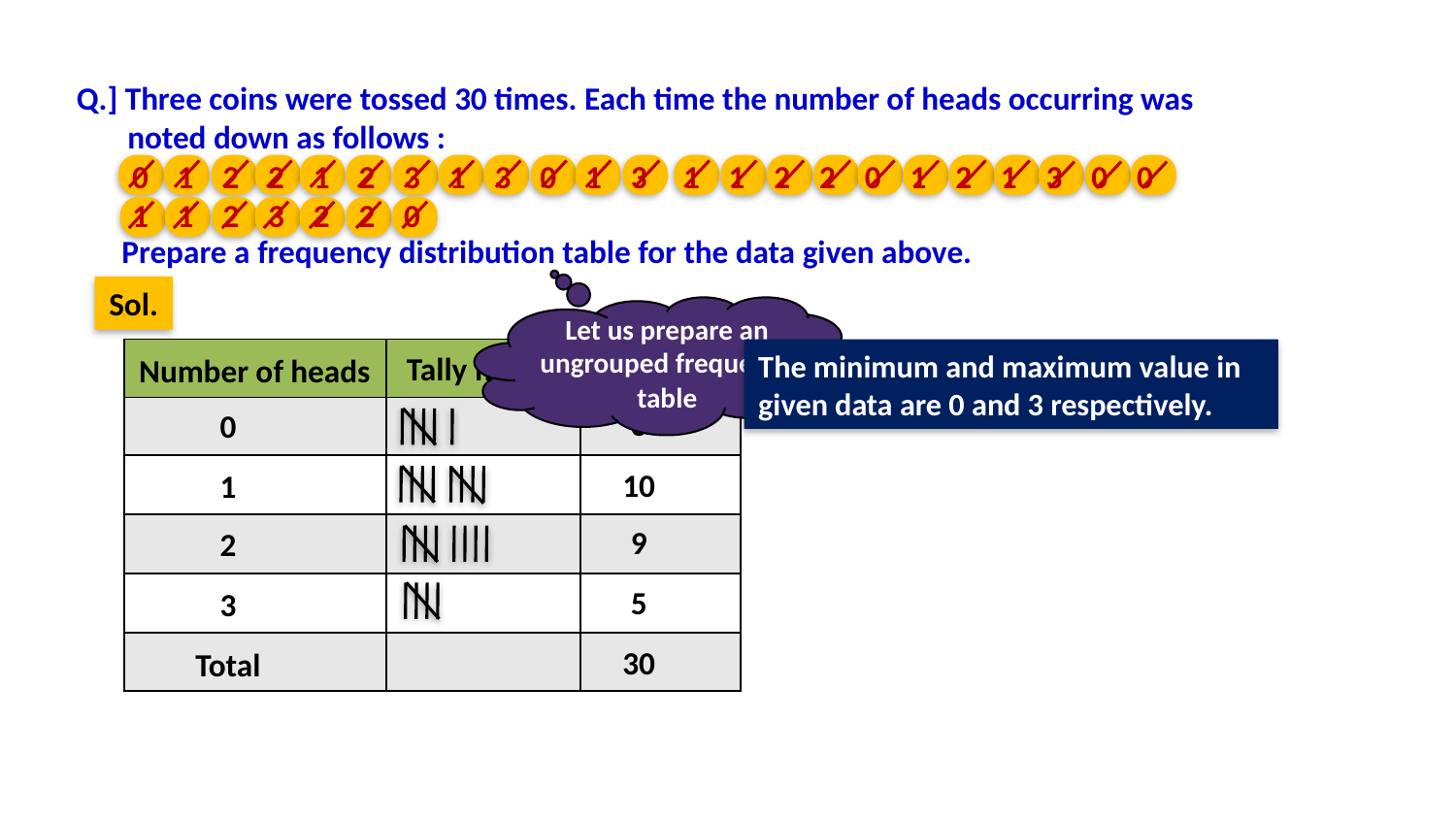

Q.] Three coins were tossed 30 times. Each time the number of heads occurring was
       noted down as follows :
0    1    2    2    1    2    3    1    3    0    1    3     1    1    2    2    0    1    2    1    3    0    0    1    1    2    3    2    2    0

Prepare a frequency distribution table for the data given above.
Sol.

	Let us prepare an ungrouped frequency table
|  |  |  |
| --- | --- | --- |
|  |  |  |
|  |  |  |
|  |  |  |
|  |  |  |
|  |  |  |
The minimum and maximum value in given data are 0 and 3 respectively.
Frequency
Tally marks
Number of heads
6
0
10
1
9
2
5
3
30
Total